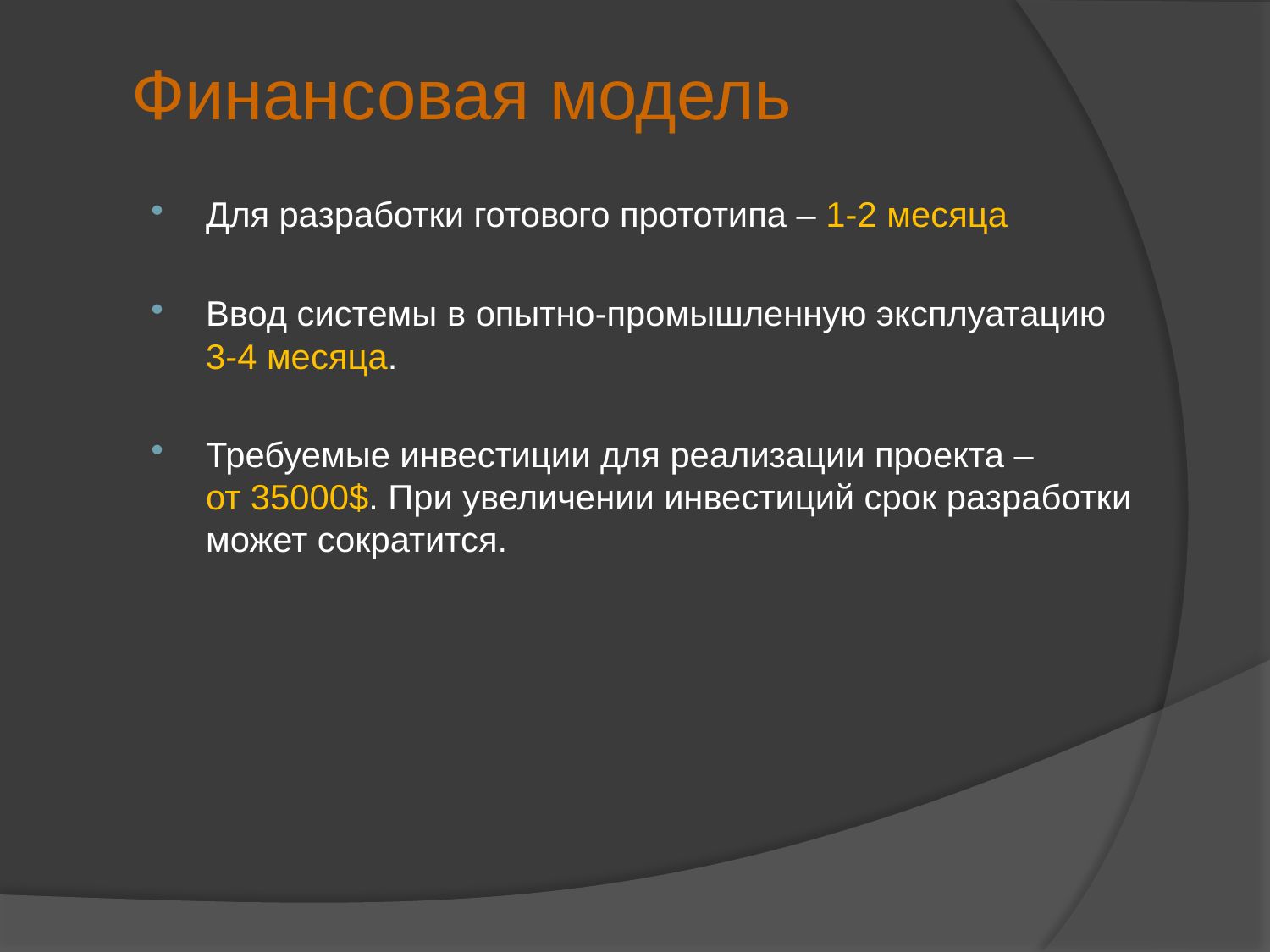

# Финансовая модель
Для разработки готового прототипа – 1-2 месяца

Ввод системы в опытно-промышленную эксплуатацию 3-4 месяца.

Требуемые инвестиции для реализации проекта –
от 35000$. При увеличении инвестиций срок разработки может сократится.